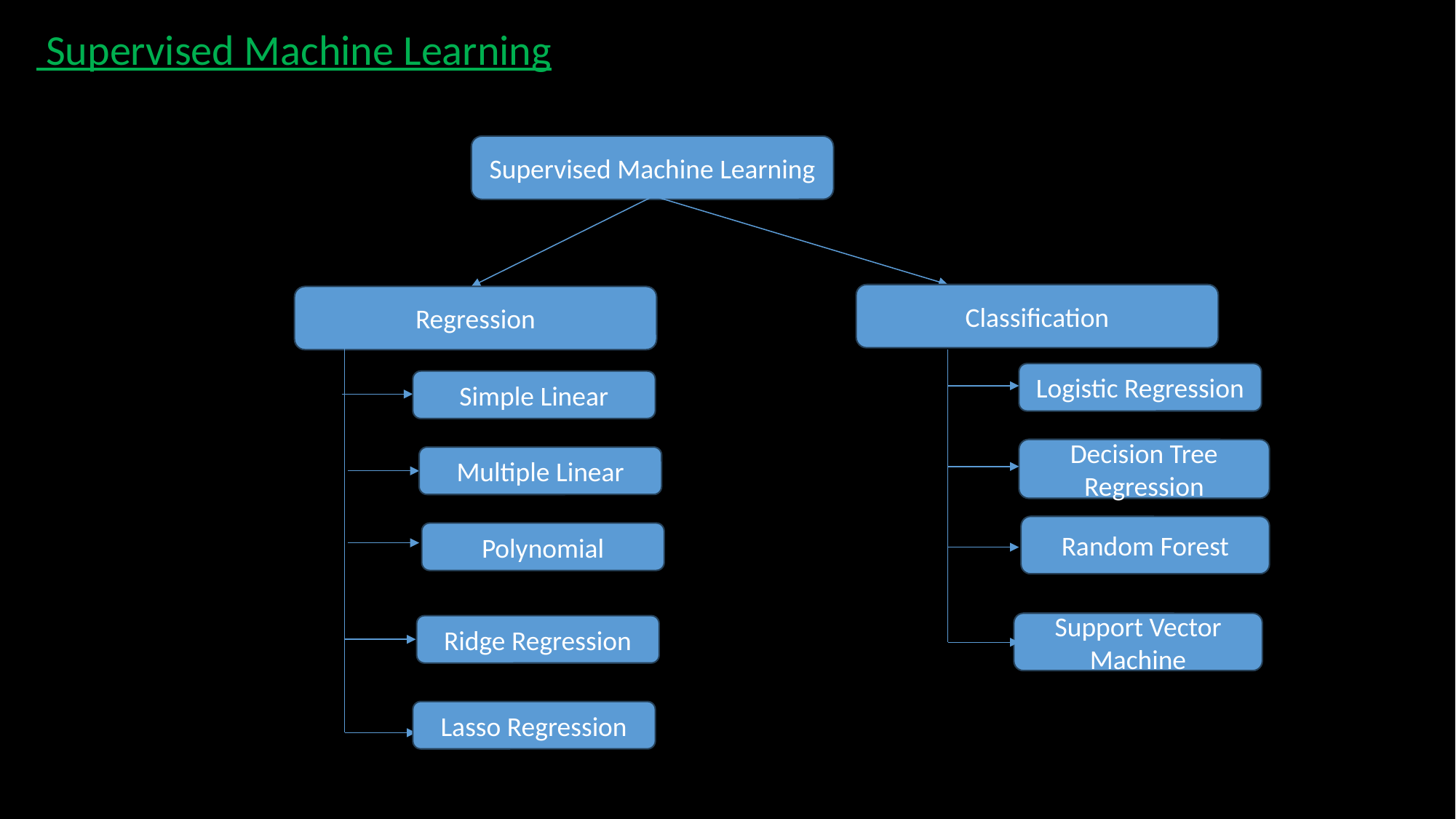

Supervised Machine Learning

Supervised Machine Learning
Classification
Regression
Logistic Regression
Simple Linear
Decision Tree Regression
Multiple Linear
Random Forest
Polynomial
Support Vector Machine
Ridge Regression
Lasso Regression